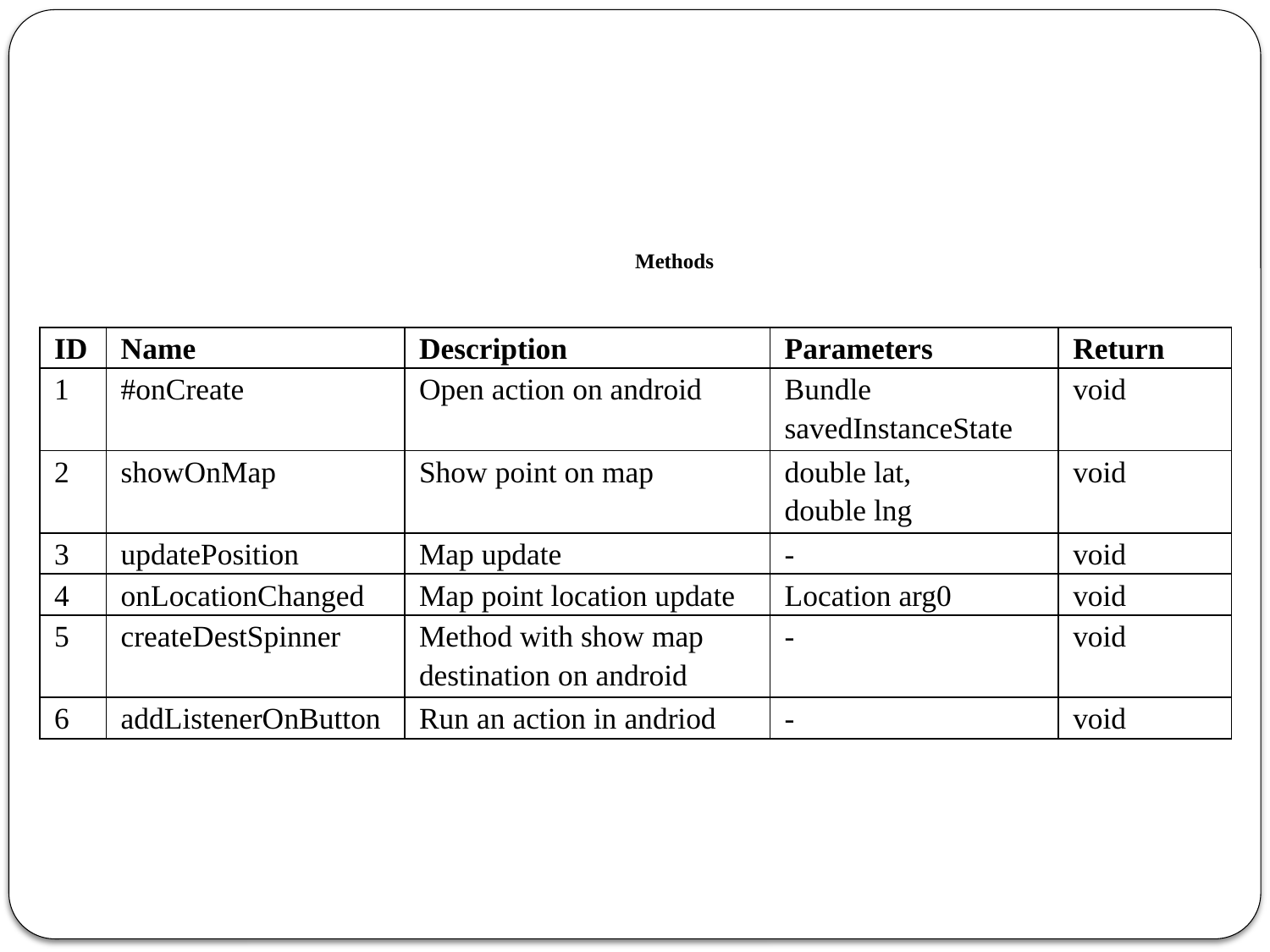

Methods
| ID | Name | Description | Parameters | Return |
| --- | --- | --- | --- | --- |
| 1 | #onCreate | Open action on android | Bundle savedInstanceState | void |
| 2 | showOnMap | Show point on map | double lat, double lng | void |
| 3 | updatePosition | Map update | - | void |
| 4 | onLocationChanged | Map point location update | Location arg0 | void |
| 5 | createDestSpinner | Method with show map destination on android | - | void |
| 6 | addListenerOnButton | Run an action in andriod | - | void |